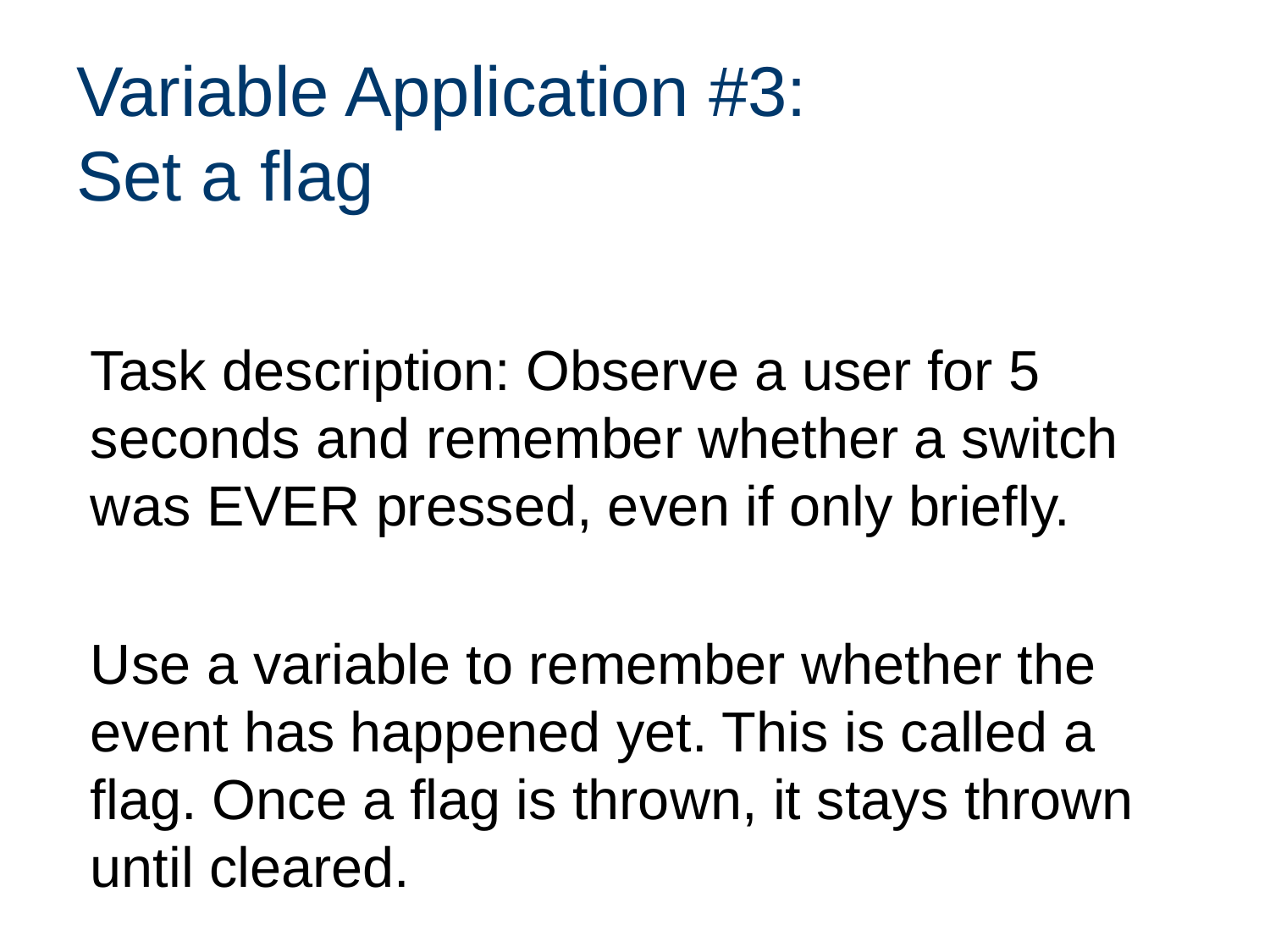

# Variable Application #3: Set a flag
Task description: Observe a user for 5 seconds and remember whether a switch was EVER pressed, even if only briefly.

Use a variable to remember whether the event has happened yet. This is called a flag. Once a flag is thrown, it stays thrown until cleared.